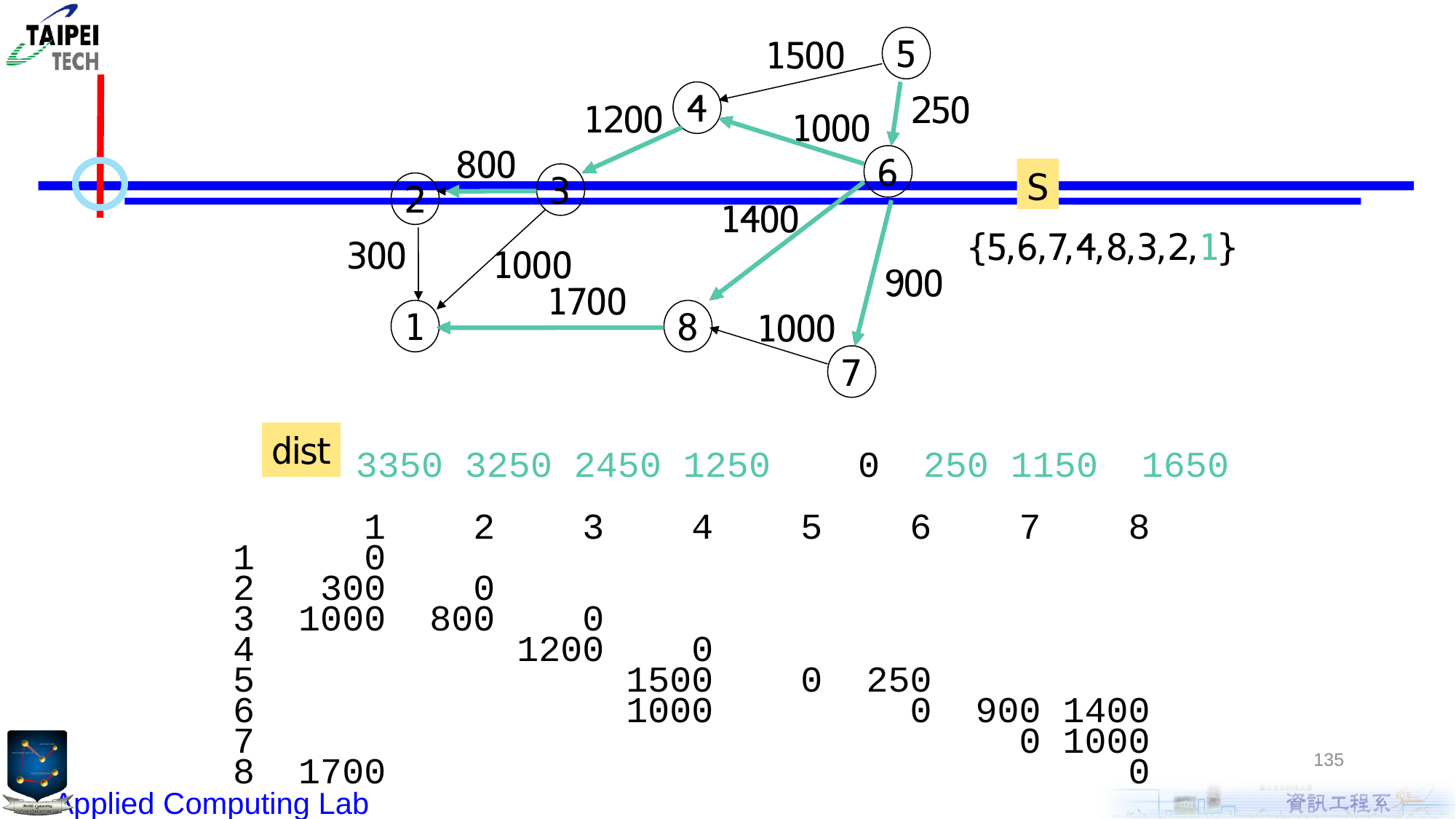

1500
5

4

250
1200
1000

800
6
3
2

1400

300

1000
900
1700
1
8
1000

7

S

{5}
∞   ∞   ∞ 1500    0  250   ∞   ∞
{5,6}
∞   ∞   ∞ 1250    0  250 1150  1650
{5,6,7}
∞   ∞   ∞ 1250    0  250 1150  1650
{5,6,7,4,8,3,2}
3350 3250 2450 1250    0  250 1150  1650
{5,6,7,4,8,3,2,1}
3350 3250 2450 1250    0  250 1150  1650
{5,6,7,4,8,3}
3350 3250 2450 1250    0  250 1150  1650
{5,6,7,4,8}
3350   ∞ 2450 1250    0  250 1150  1650
{5,6,7,4}
∞   ∞ 2450 1250    0  250 1150  1650

dist
      1    2    3    4    5    6    7    8
1     0
2   300    0
3  1000  800    0
4            1200    0
5                 1500    0  250
6                 1000         0  900 1400
7                                   0 1000
8  1700                                  0
135